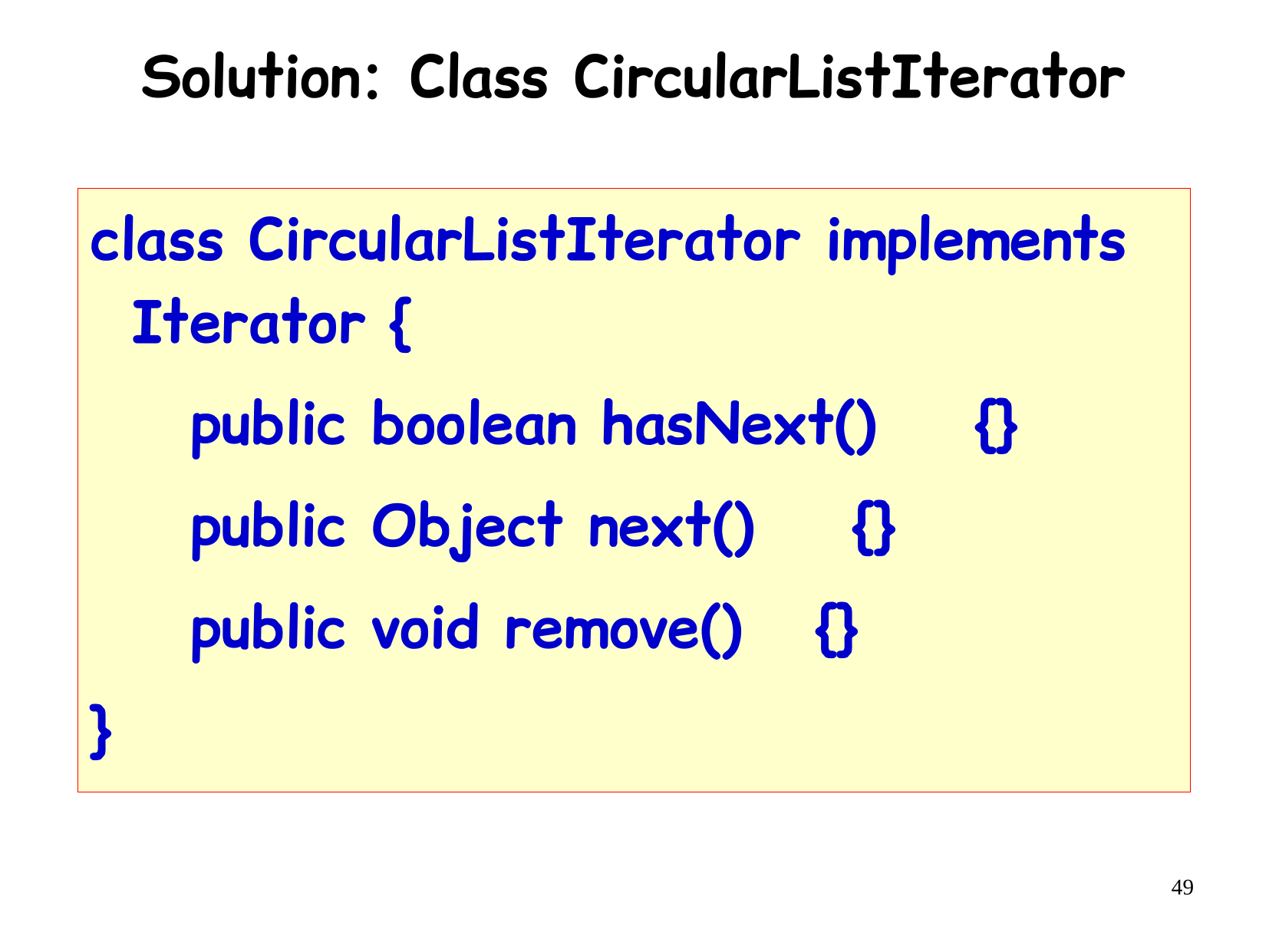

# Solution: Class CircularListIterator
class CircularListIterator implements Iterator {
    public boolean hasNext()    {}
    public Object next()    {}
    public void remove()   {}
}